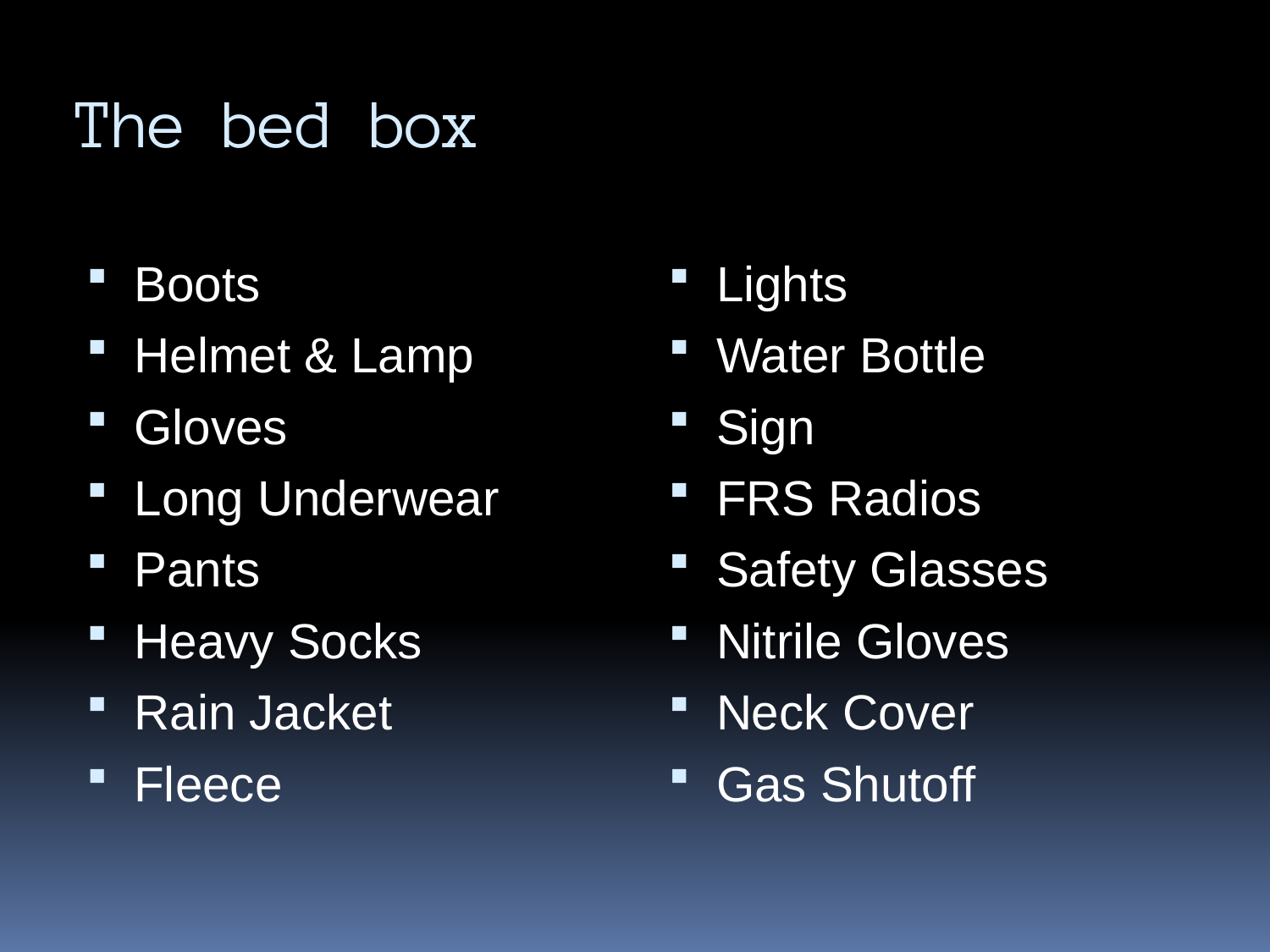

# The bed box
Boots
Helmet & Lamp
Gloves
Long Underwear
Pants
Heavy Socks
Rain Jacket
Fleece

Lights
Water Bottle
Sign
FRS Radios
Safety Glasses
Nitrile Gloves
Neck Cover
Gas Shutoff